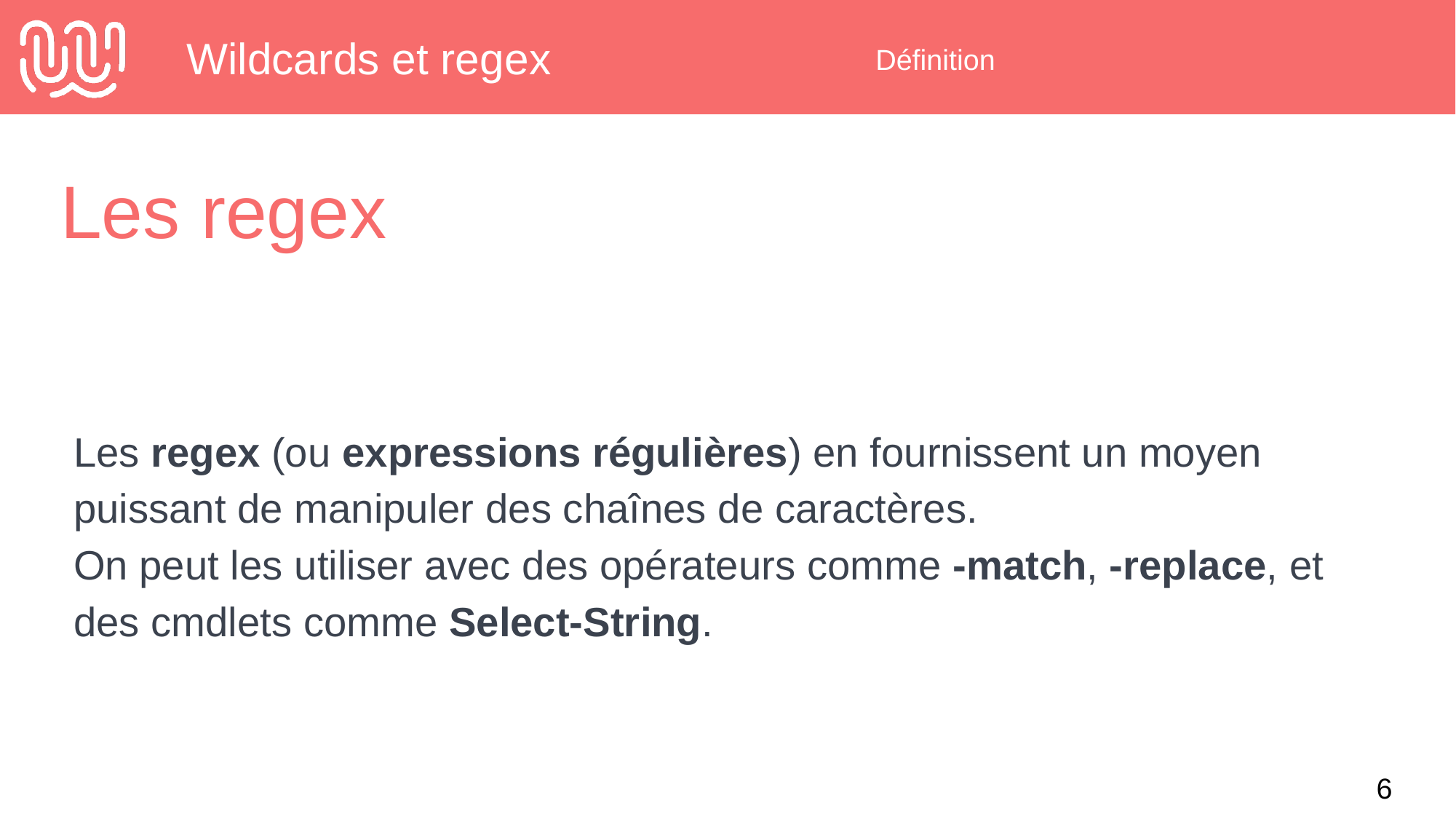

# Wildcards et regex
Définition
Les regex
Les regex (ou expressions régulières) en fournissent un moyen puissant de manipuler des chaînes de caractères.
On peut les utiliser avec des opérateurs comme -match, -replace, et des cmdlets comme Select-String.
6